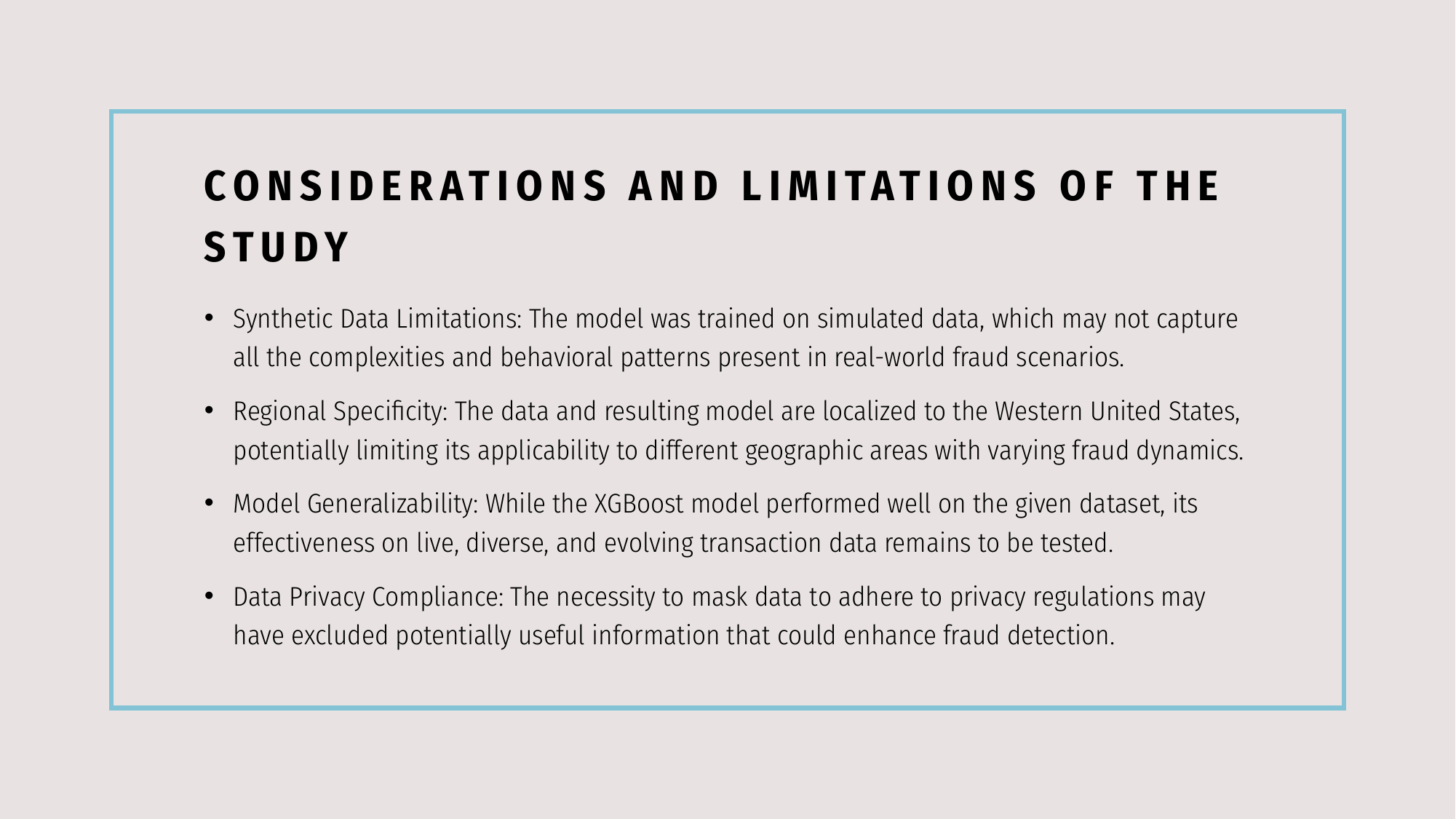

# Considerations and Limitations of the STudy
Synthetic Data Limitations: The model was trained on simulated data, which may not capture all the complexities and behavioral patterns present in real-world fraud scenarios.
Regional Specificity: The data and resulting model are localized to the Western United States, potentially limiting its applicability to different geographic areas with varying fraud dynamics.
Model Generalizability: While the XGBoost model performed well on the given dataset, its effectiveness on live, diverse, and evolving transaction data remains to be tested.
Data Privacy Compliance: The necessity to mask data to adhere to privacy regulations may have excluded potentially useful information that could enhance fraud detection.